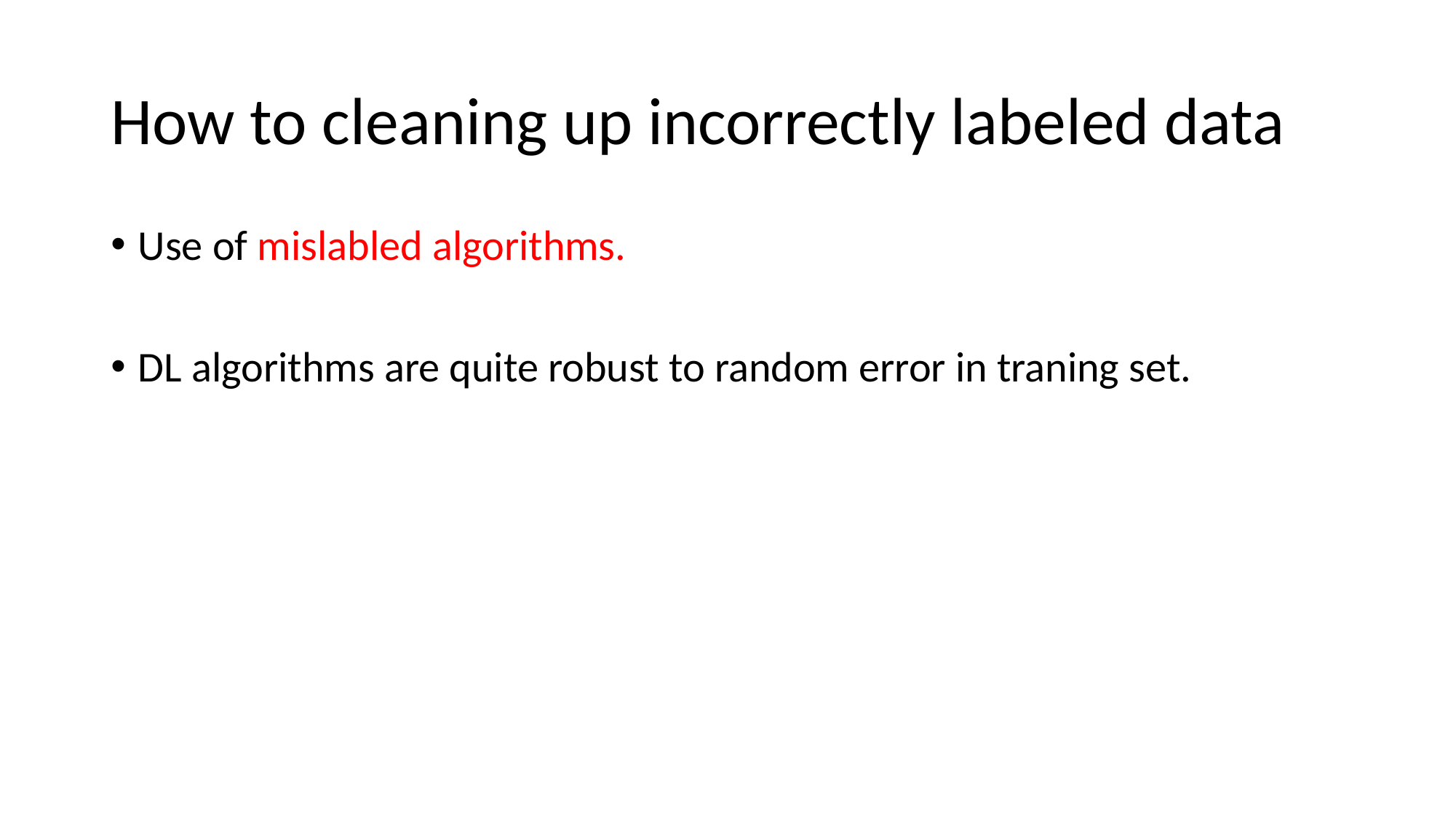

# How to cleaning up incorrectly labeled data
Use of mislabled algorithms.

DL algorithms are quite robust to random error in traning set.